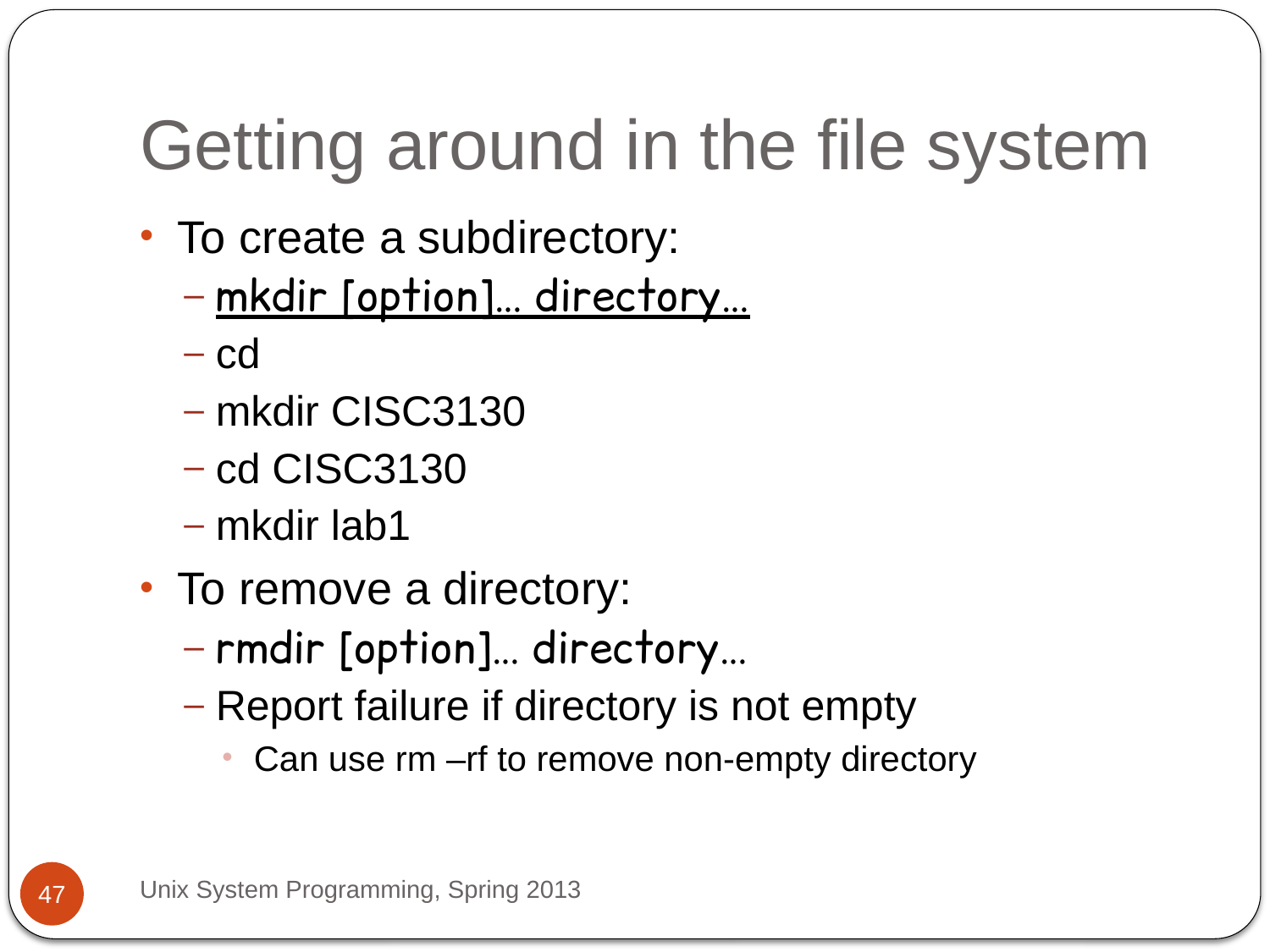

# Getting around in the file system
To create a subdirectory:
mkdir [option]… directory…
cd
mkdir CISC3130
cd CISC3130
mkdir lab1
To remove a directory:
rmdir [option]… directory…
Report failure if directory is not empty
Can use rm –rf to remove non-empty directory
Unix System Programming, Spring 2013
47